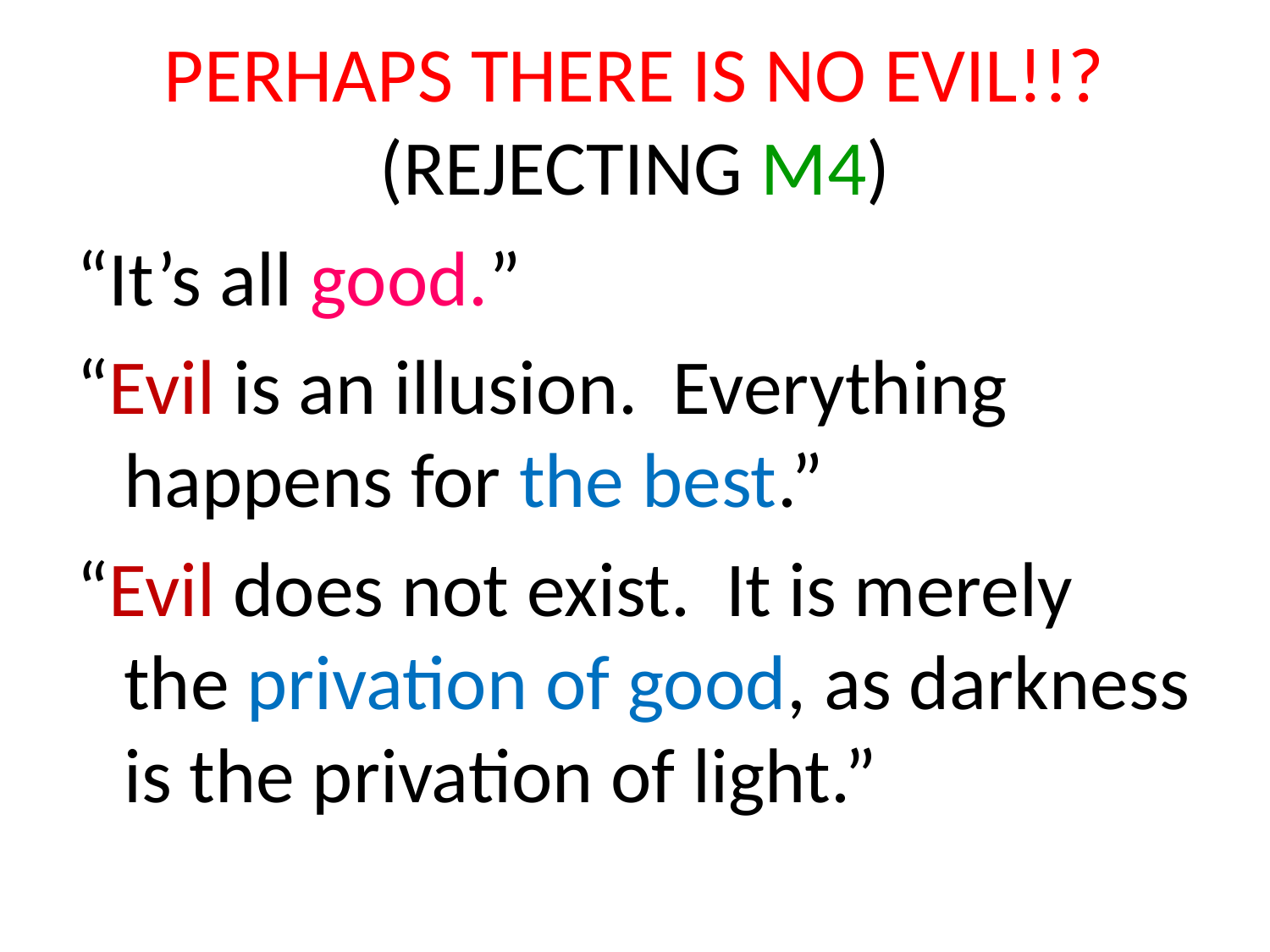

# PERHAPS THERE IS NO EVIL!!? (REJECTING M4)
“It’s all good.”
“Evil is an illusion.  Everything happens for the best.”
“Evil does not exist.  It is merely the privation of good, as darkness is the privation of light.”